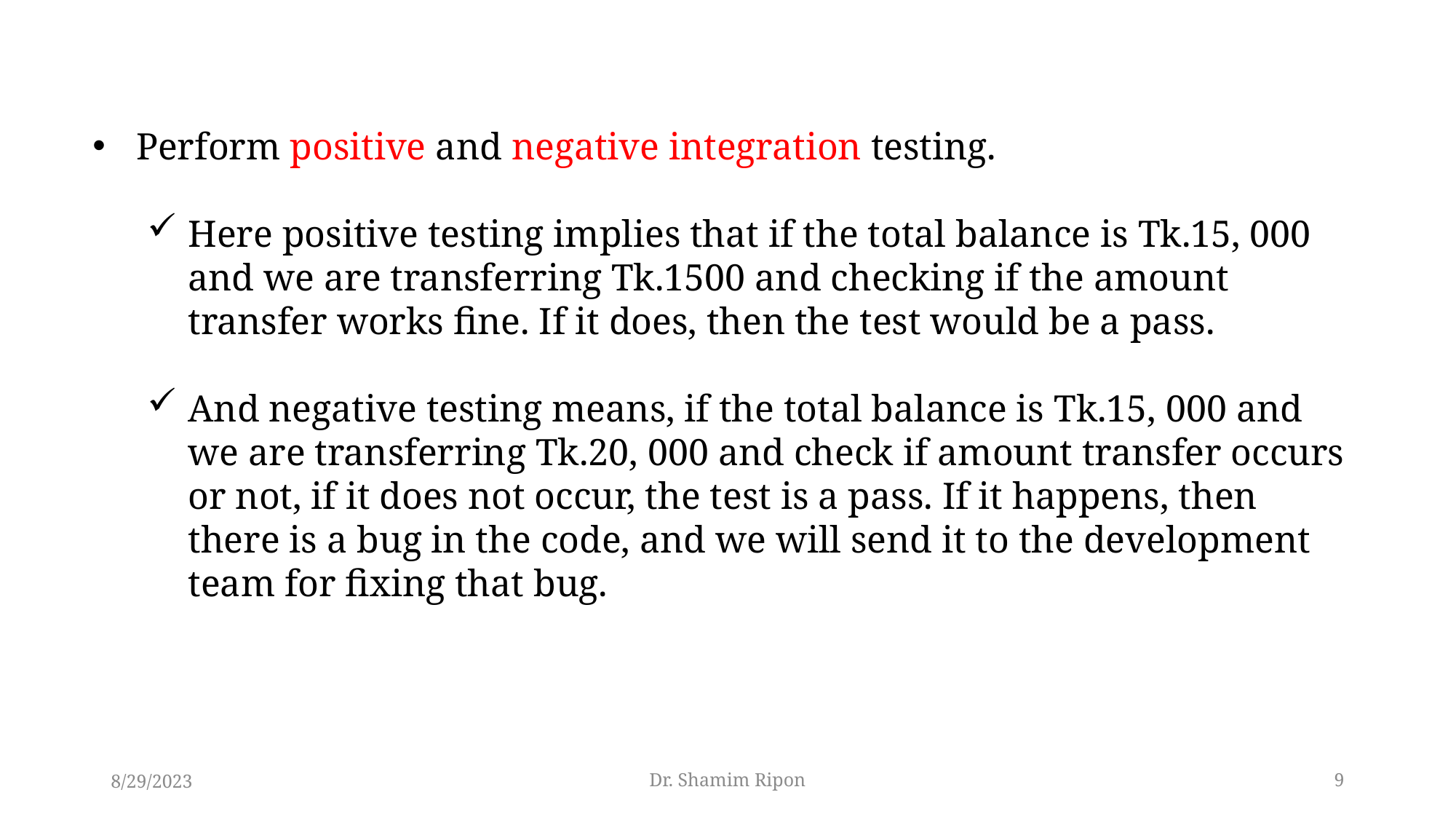

Perform positive and negative integration testing.

Here positive testing implies that if the total balance is Tk.15, 000 and we are transferring Tk.1500 and checking if the amount transfer works fine. If it does, then the test would be a pass.

And negative testing means, if the total balance is Tk.15, 000 and we are transferring Tk.20, 000 and check if amount transfer occurs or not, if it does not occur, the test is a pass. If it happens, then there is a bug in the code, and we will send it to the development team for fixing that bug.
8/29/2023
Dr. Shamim Ripon
9